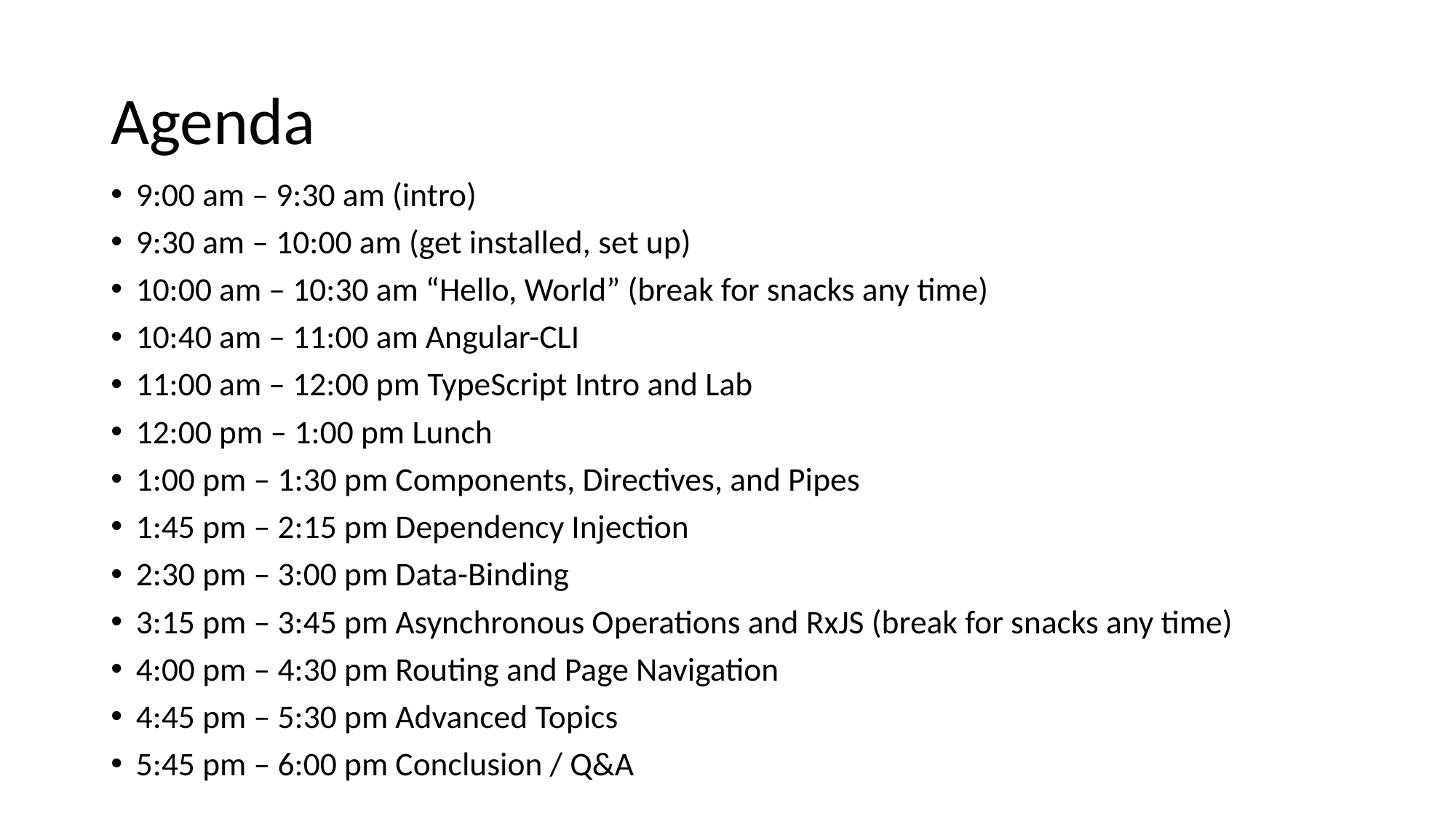

# Agenda
9:00 am – 9:30 am (intro)
9:30 am – 10:00 am (get installed, set up)
10:00 am – 10:30 am “Hello, World” (break for snacks any time)
10:40 am – 11:00 am Angular-CLI
11:00 am – 12:00 pm TypeScript Intro and Lab
12:00 pm – 1:00 pm Lunch
1:00 pm – 1:30 pm Components, Directives, and Pipes
1:45 pm – 2:15 pm Dependency Injection
2:30 pm – 3:00 pm Data-Binding
3:15 pm – 3:45 pm Asynchronous Operations and RxJS (break for snacks any time)
4:00 pm – 4:30 pm Routing and Page Navigation
4:45 pm – 5:30 pm Advanced Topics
5:45 pm – 6:00 pm Conclusion / Q&A